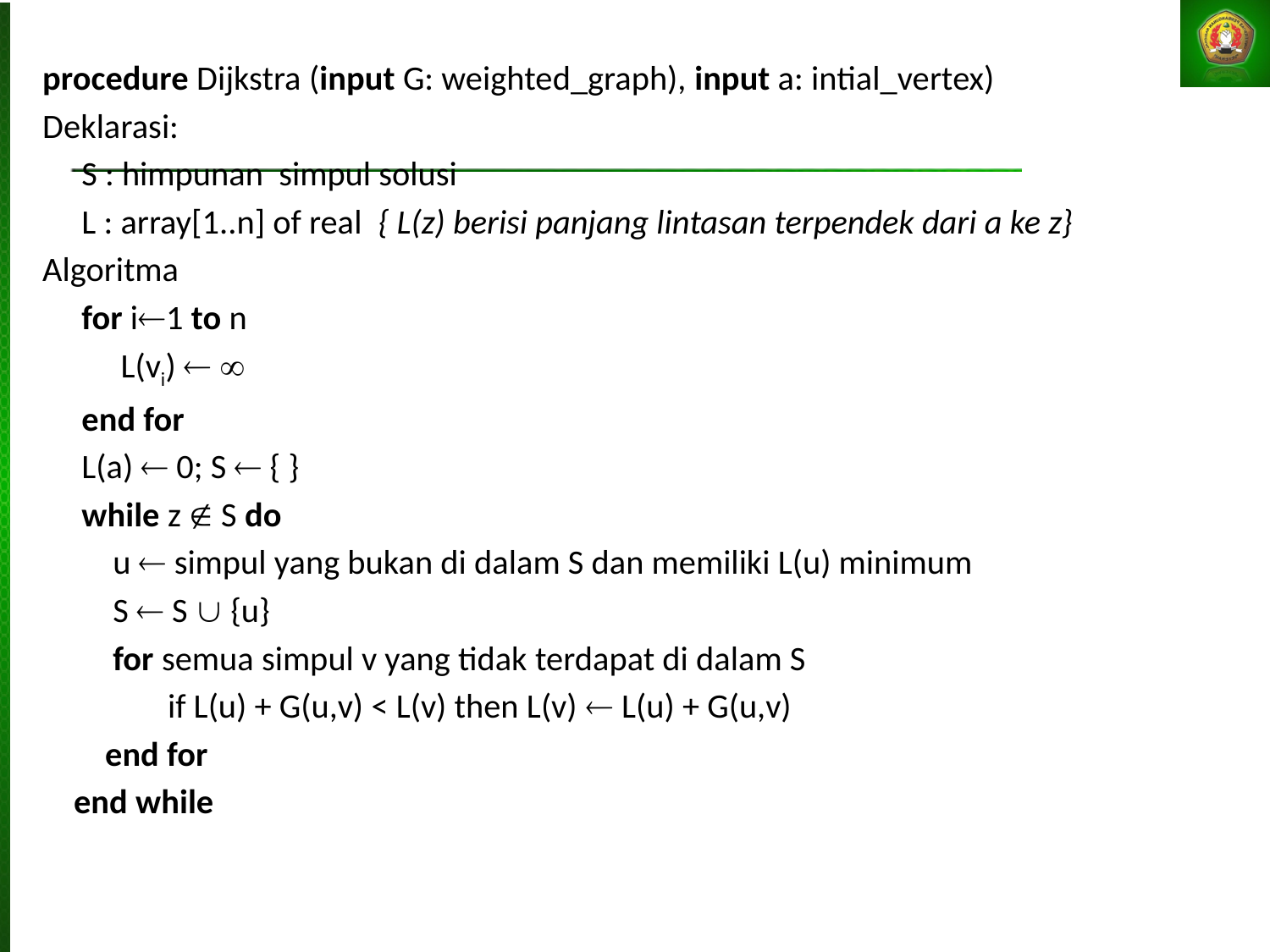

procedure Dijkstra (input G: weighted_graph), input a: intial_vertex)
Deklarasi:
     S : himpunan  simpul solusi
     L : array[1..n] of real  { L(z) berisi panjang lintasan terpendek dari a ke z}
Algoritma
     for i←1 to n
          L(vi) ← ∞
     end for
     L(a) ← 0; S ← { }
     while z ∉ S do
         u ← simpul yang bukan di dalam S dan memiliki L(u) minimum
         S ← S ∪ {u}
         for semua simpul v yang tidak terdapat di dalam S
                if L(u) + G(u,v) < L(v) then L(v) ← L(u) + G(u,v)
        end for
    end while